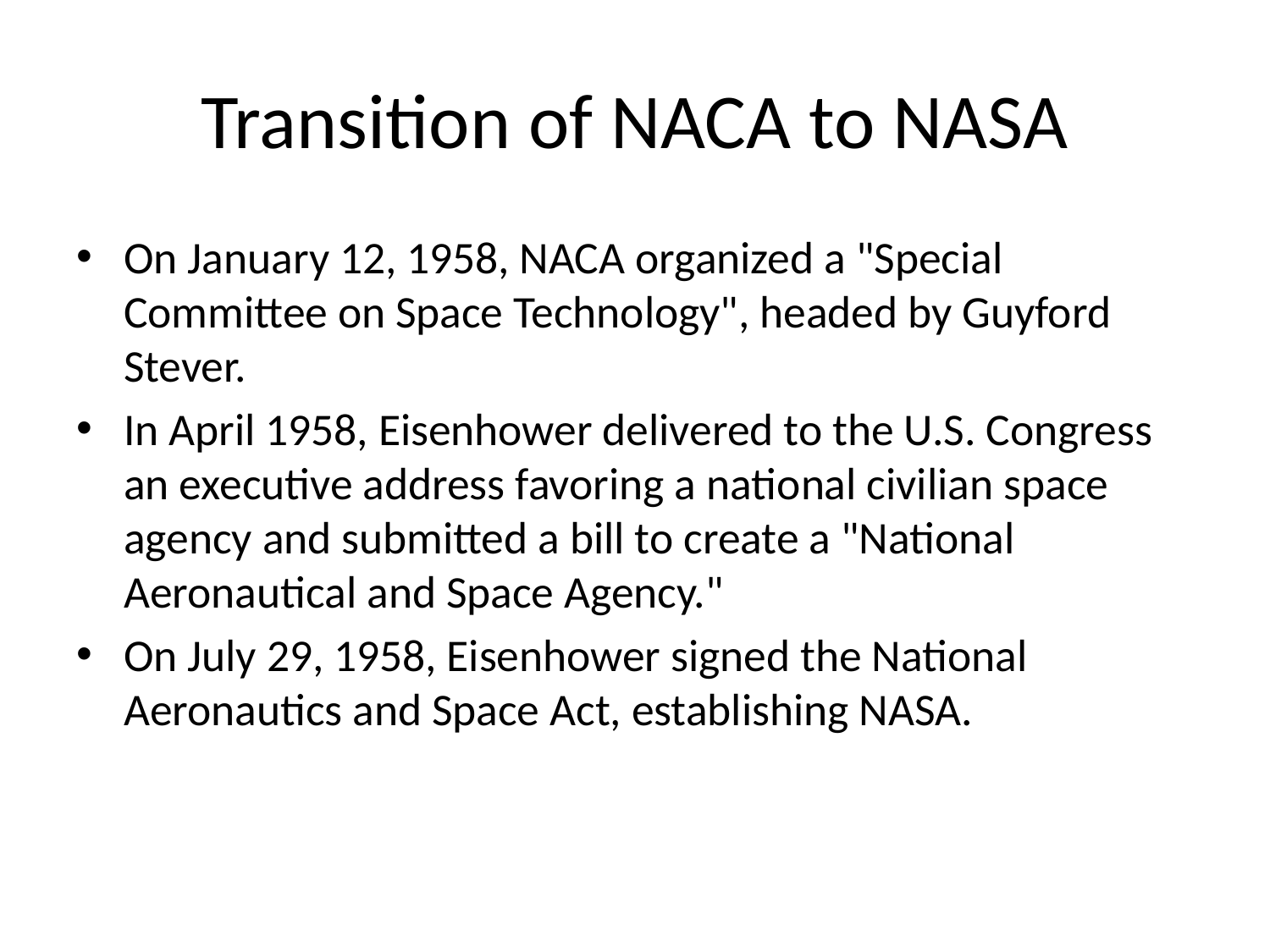

# Transition of NACA to NASA
On January 12, 1958, NACA organized a "Special Committee on Space Technology", headed by Guyford Stever.
In April 1958, Eisenhower delivered to the U.S. Congress an executive address favoring a national civilian space agency and submitted a bill to create a "National Aeronautical and Space Agency."
On July 29, 1958, Eisenhower signed the National Aeronautics and Space Act, establishing NASA.